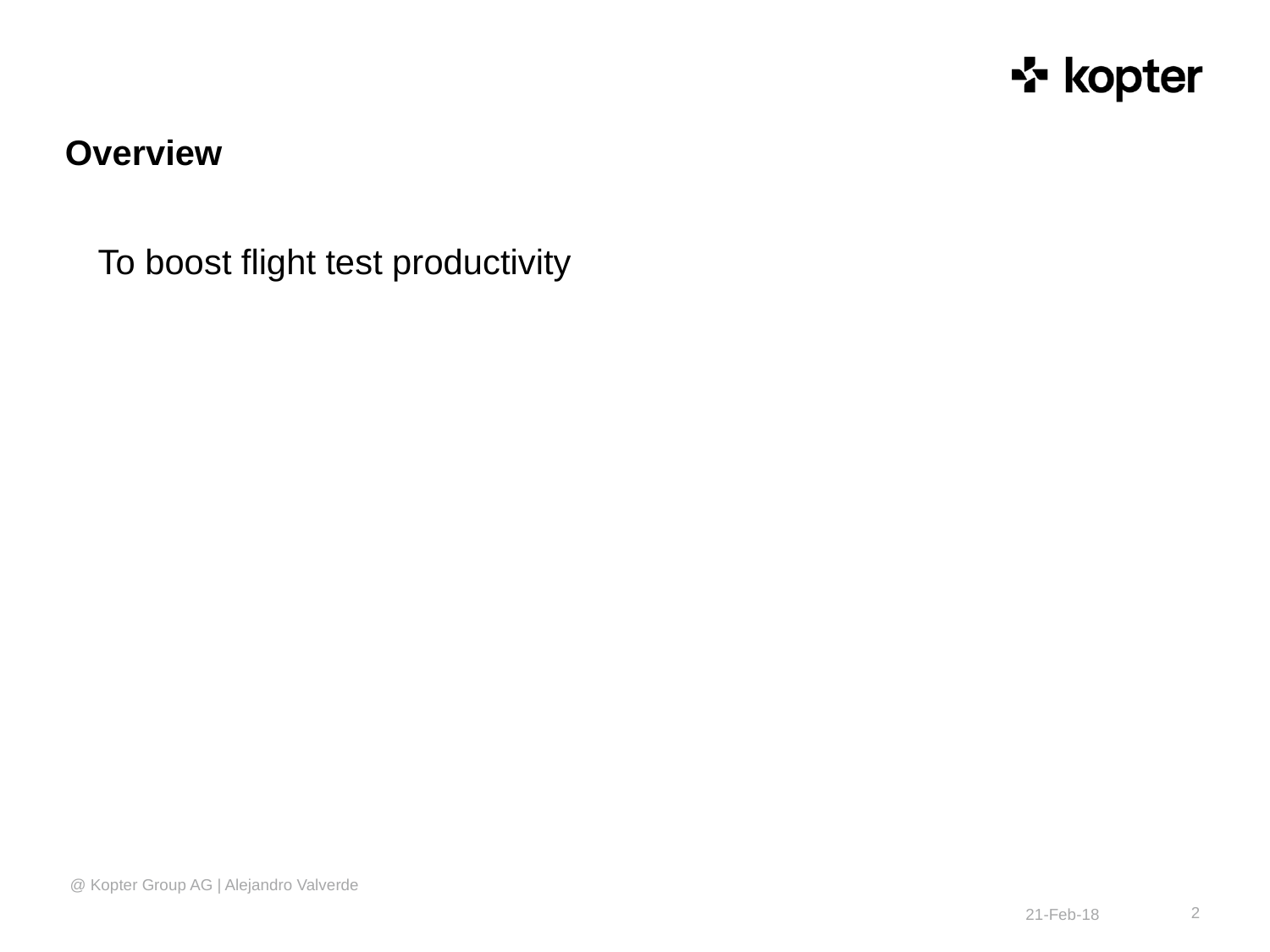

# Overview
To boost flight test productivity
@ Kopter Group AG | Alejandro Valverde
2
21-Feb-18